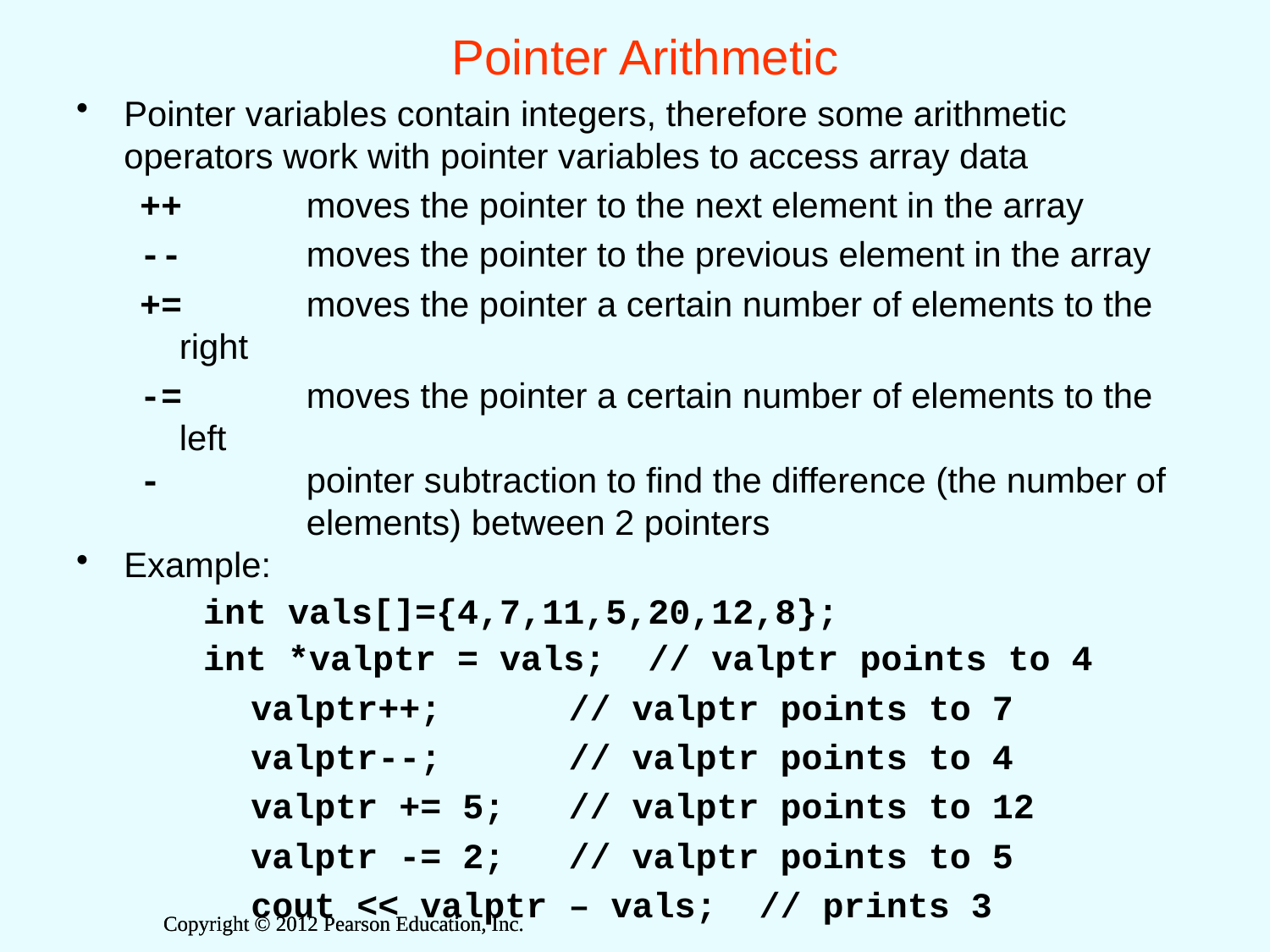

# Pointer Arithmetic
Pointer variables contain integers, therefore some arithmetic operators work with pointer variables to access array data
++	moves the pointer to the next element in the array
-- 	moves the pointer to the previous element in the array
+= 	moves the pointer a certain number of elements to the right
-= 	moves the pointer a certain number of elements to the left
- 	pointer subtraction to find the difference (the number of 	elements) between 2 pointers
Example:
	int vals[]={4,7,11,5,20,12,8};
	int *valptr = vals;  // valptr points to 4
		valptr++;      // valptr points to 7
	 	valptr--;      // valptr points to 4
	    	valptr += 5;   // valptr points to 12
		valptr -= 2;   // valptr points to 5
		cout << valptr – vals;  // prints 3